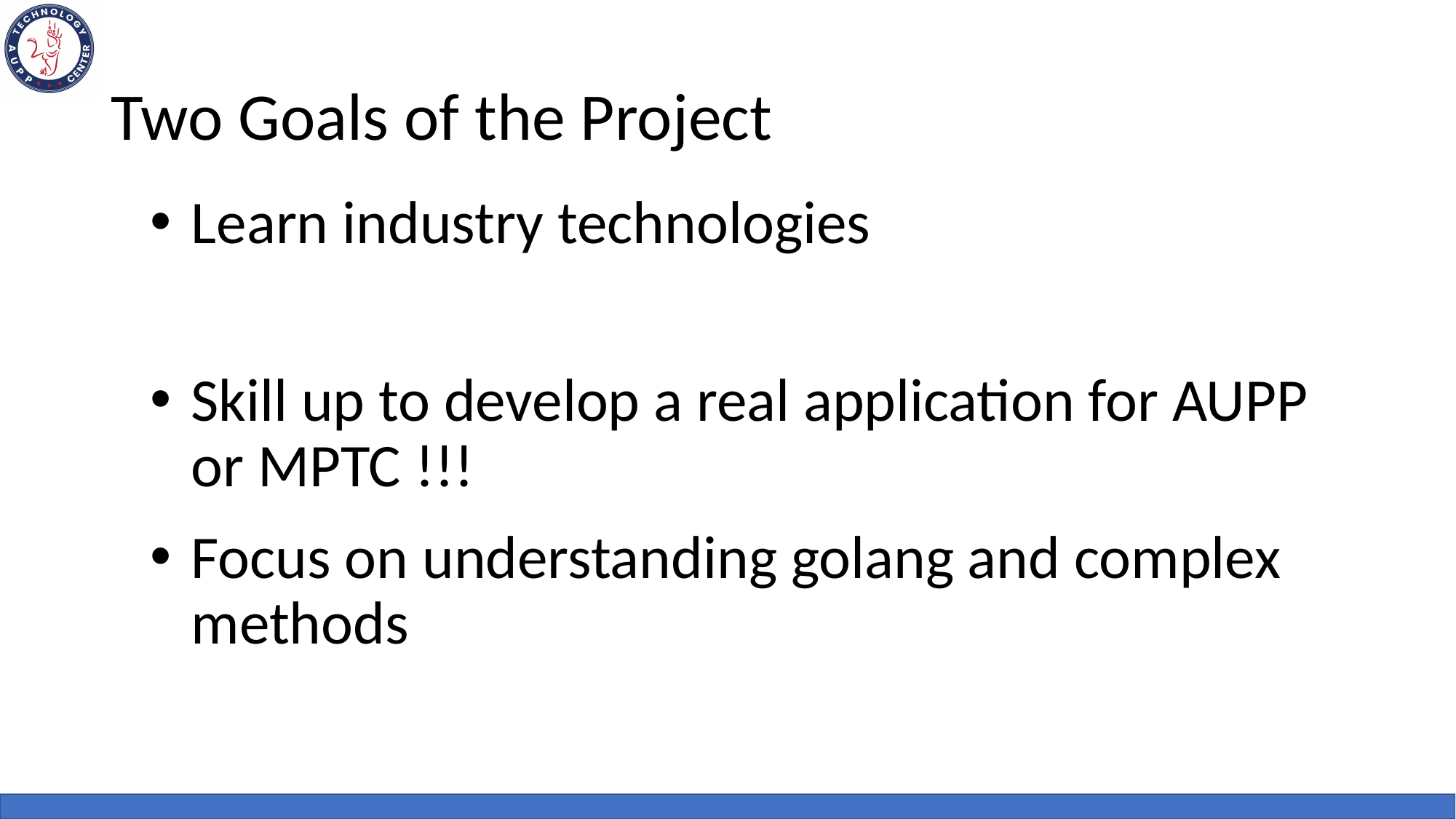

# Two Goals of the Project
Learn industry technologies

Skill up to develop a real application for AUPP or MPTC !!!
Focus on understanding golang and complex methods